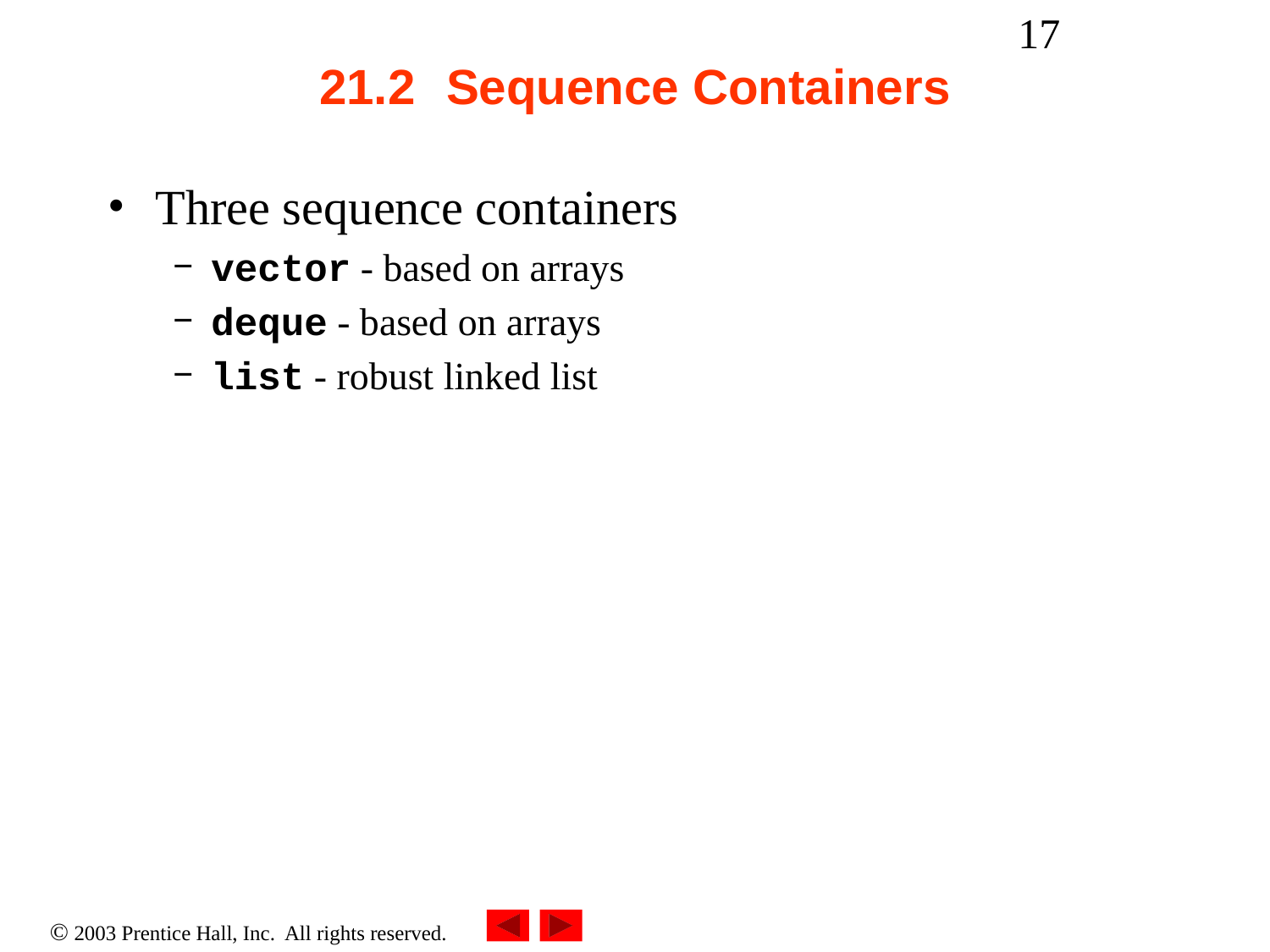

17
# 21.2  	Sequence Containers
Three sequence containers
vector - based on arrays
deque - based on arrays
list - robust linked list